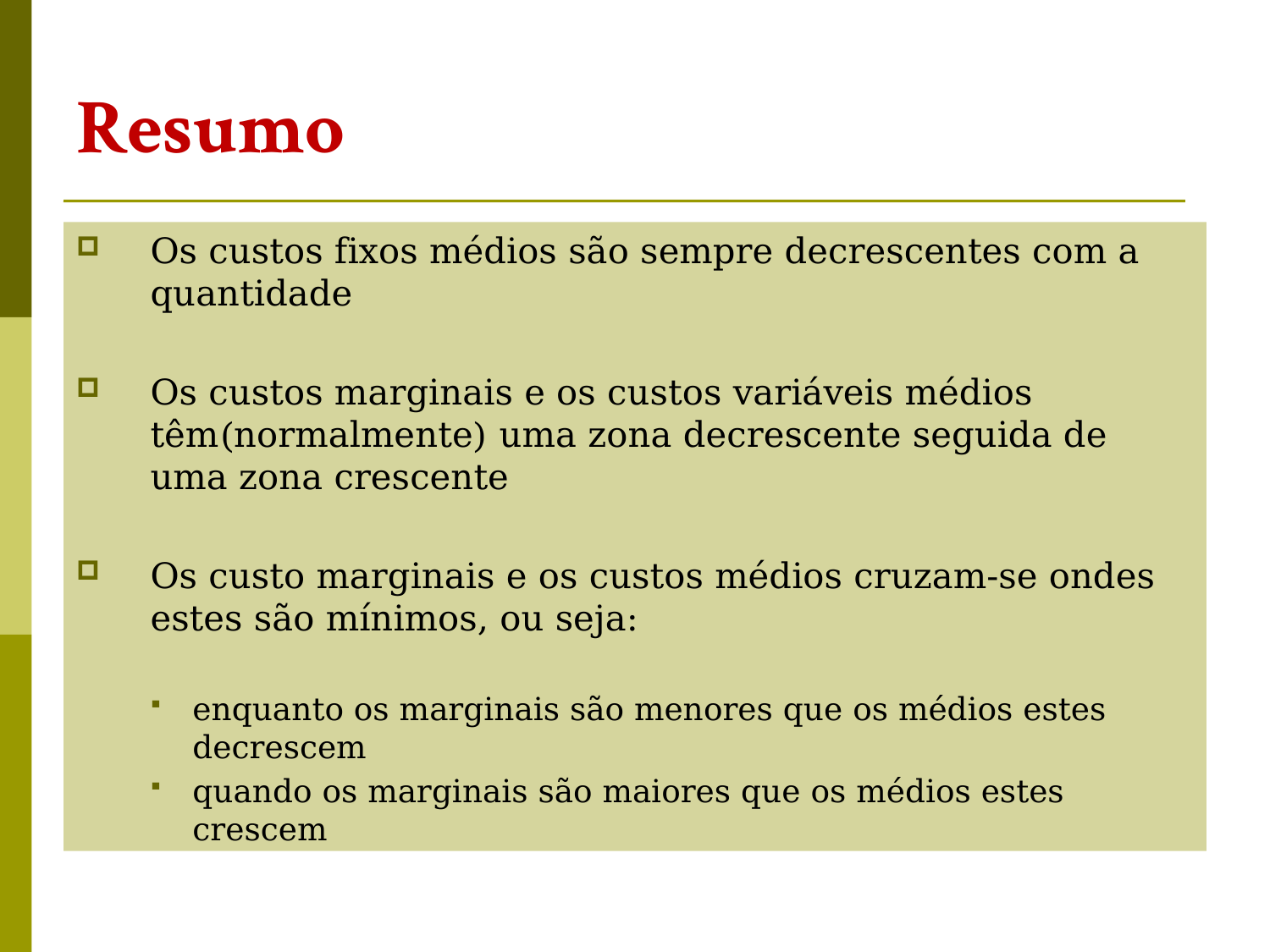

# Resumo
Os custos fixos médios são sempre decrescentes com a quantidade

Os custos marginais e os custos variáveis médios têm(normalmente) uma zona decrescente seguida de uma zona crescente

Os custo marginais e os custos médios cruzam-se ondes estes são mínimos, ou seja:

enquanto os marginais são menores que os médios estes decrescem
quando os marginais são maiores que os médios estes crescem